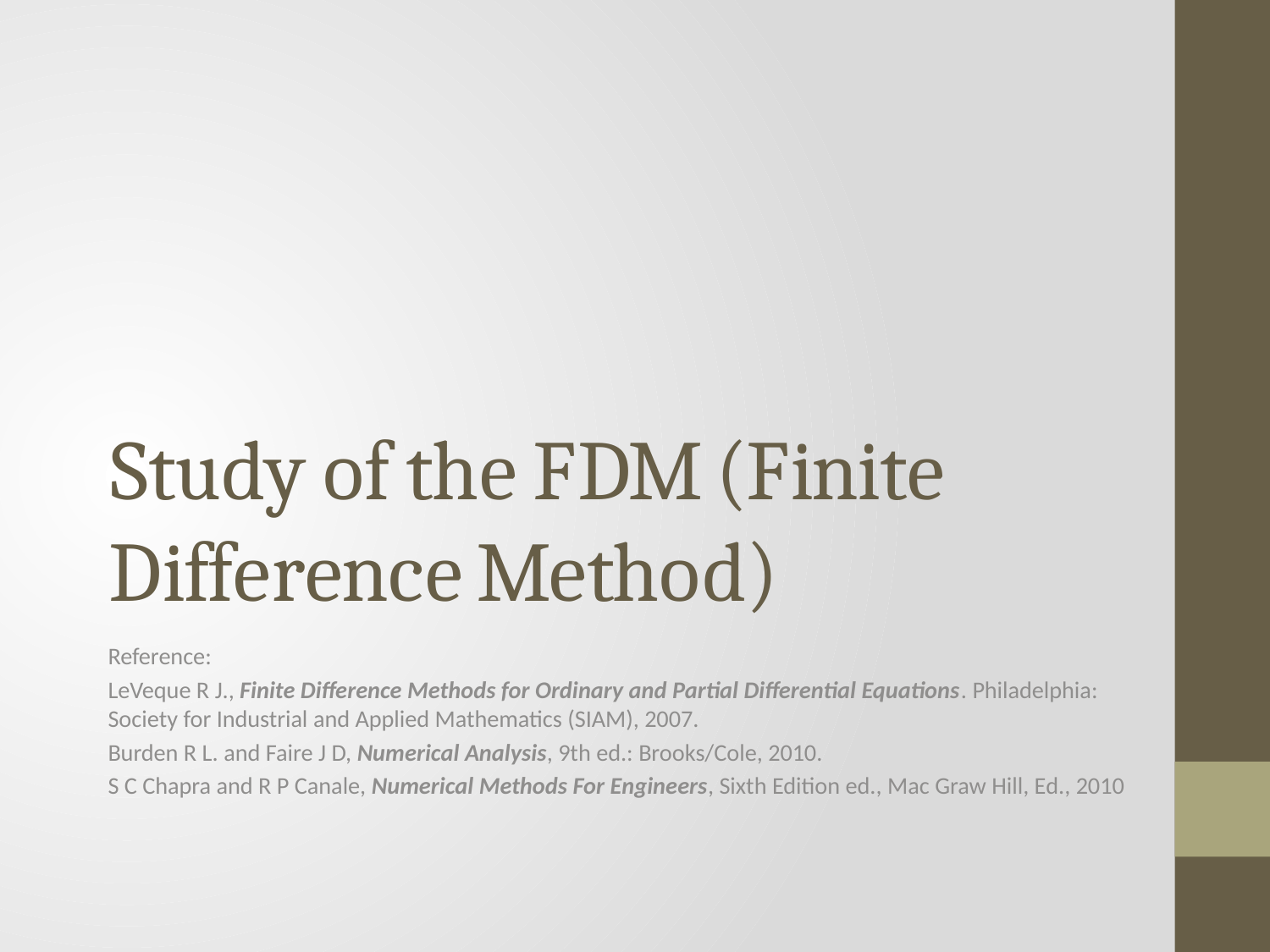

# Study of the FDM (Finite Difference Method)
Reference:
LeVeque R J., Finite Difference Methods for Ordinary and Partial Differential Equations. Philadelphia: Society for Industrial and Applied Mathematics (SIAM), 2007.
Burden R L. and Faire J D, Numerical Analysis, 9th ed.: Brooks/Cole, 2010.
S C Chapra and R P Canale, Numerical Methods For Engineers, Sixth Edition ed., Mac Graw Hill, Ed., 2010